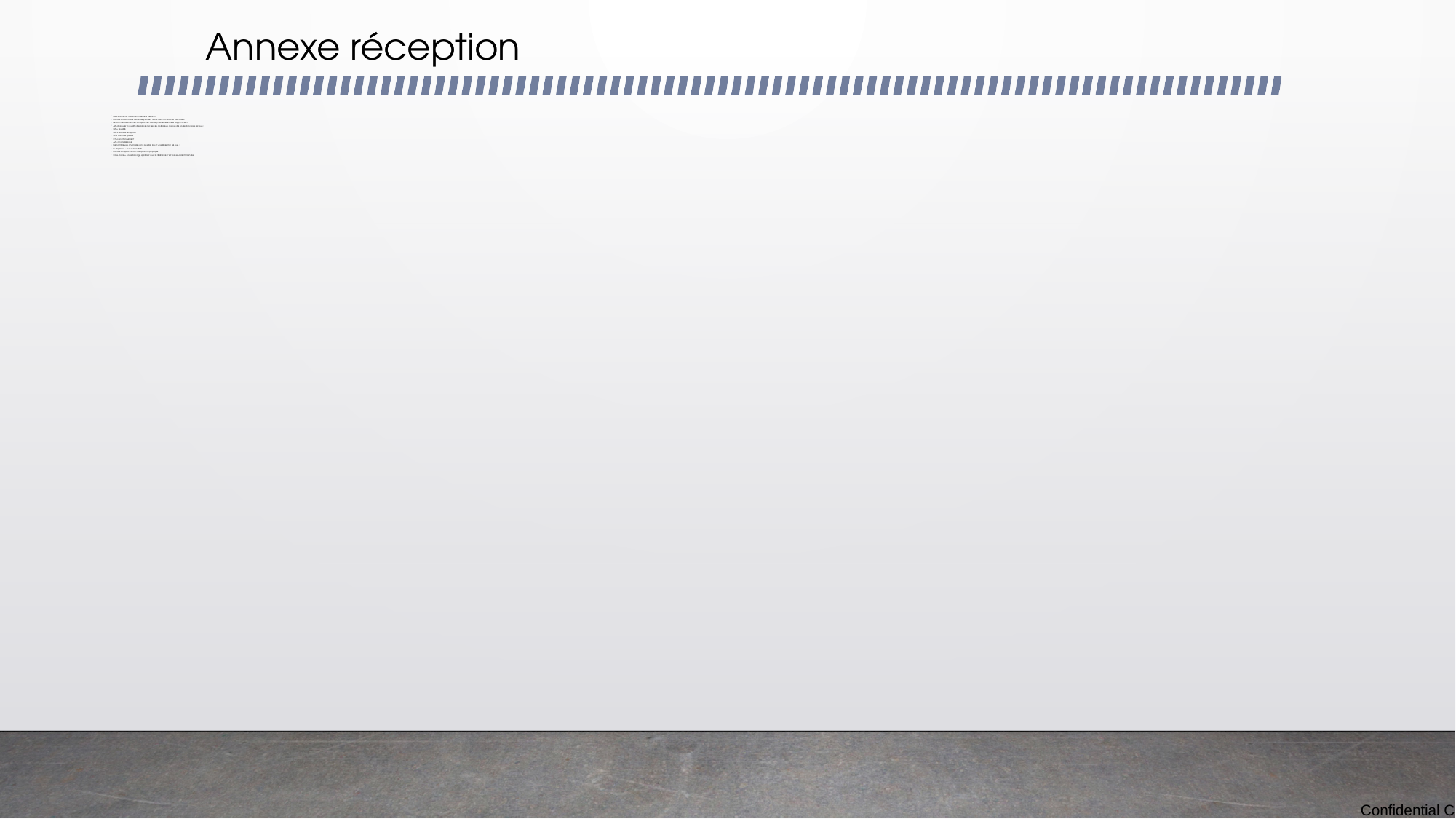

# Annexe réception
ASN = fiche de traitement interne a Renault
Bon de livraison= liste de renseignement de la marchandise du fournisseur
Le bon déroulement en réception est crucial pour le reste de la supply-chain
Afin d’assurer la qualité des pièces reçues ,les opérateurs dispose de codes blocages tel que :
QF = Qualité
QR = Qualité réception
QT= contrôle qualité
CT=conditionnement
AZ= anomalie zone
De nombreuses anomalies sont possible lors d’une réception tel que :
Ib shipment = pas le bon ASN
Plus de réception = trop de quantité physique
Cross-Dock = code blocage signifiant que la référence n’est pas encore implantée